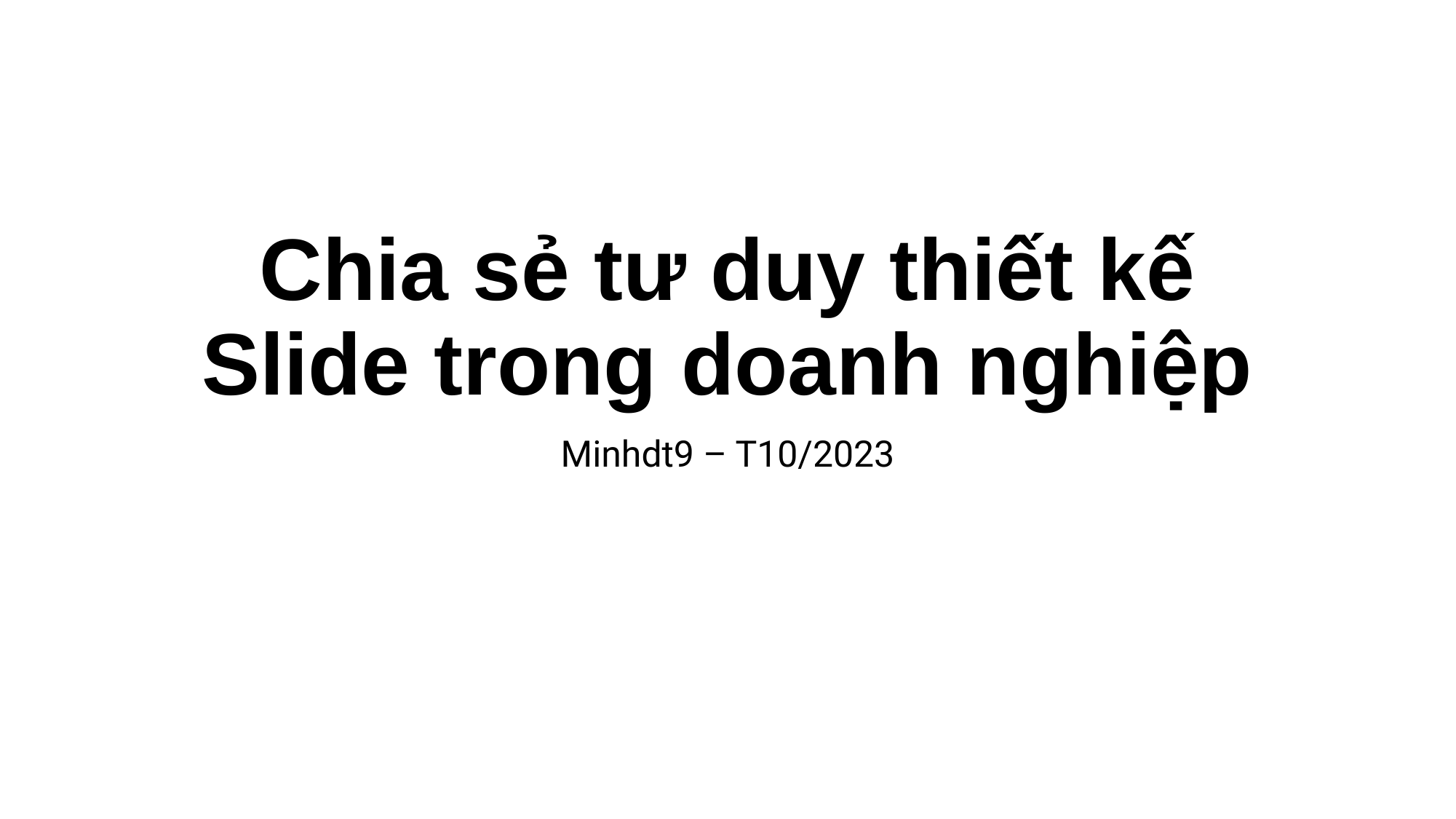

# Chia sẻ tư duy thiết kế Slide trong doanh nghiệp
Minhdt9 – T10/2023